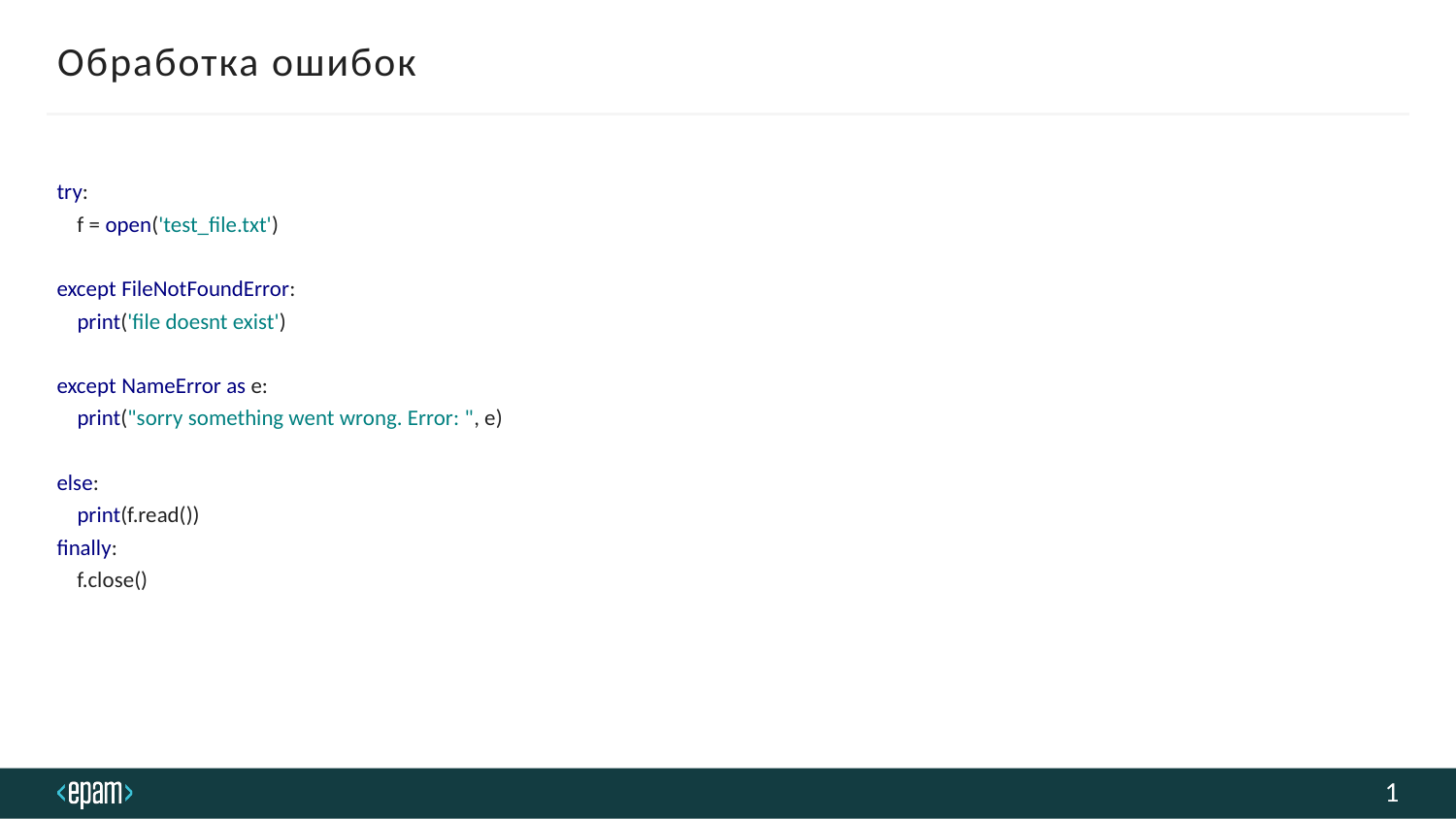

# Обработка ошибок
try:
    f = open('test_file.txt')
except FileNotFoundError:
    print('file doesnt exist')
except NameError as e:
    print("sorry something went wrong. Error: ", e)
else:
    print(f.read())
finally:
    f.close()
1